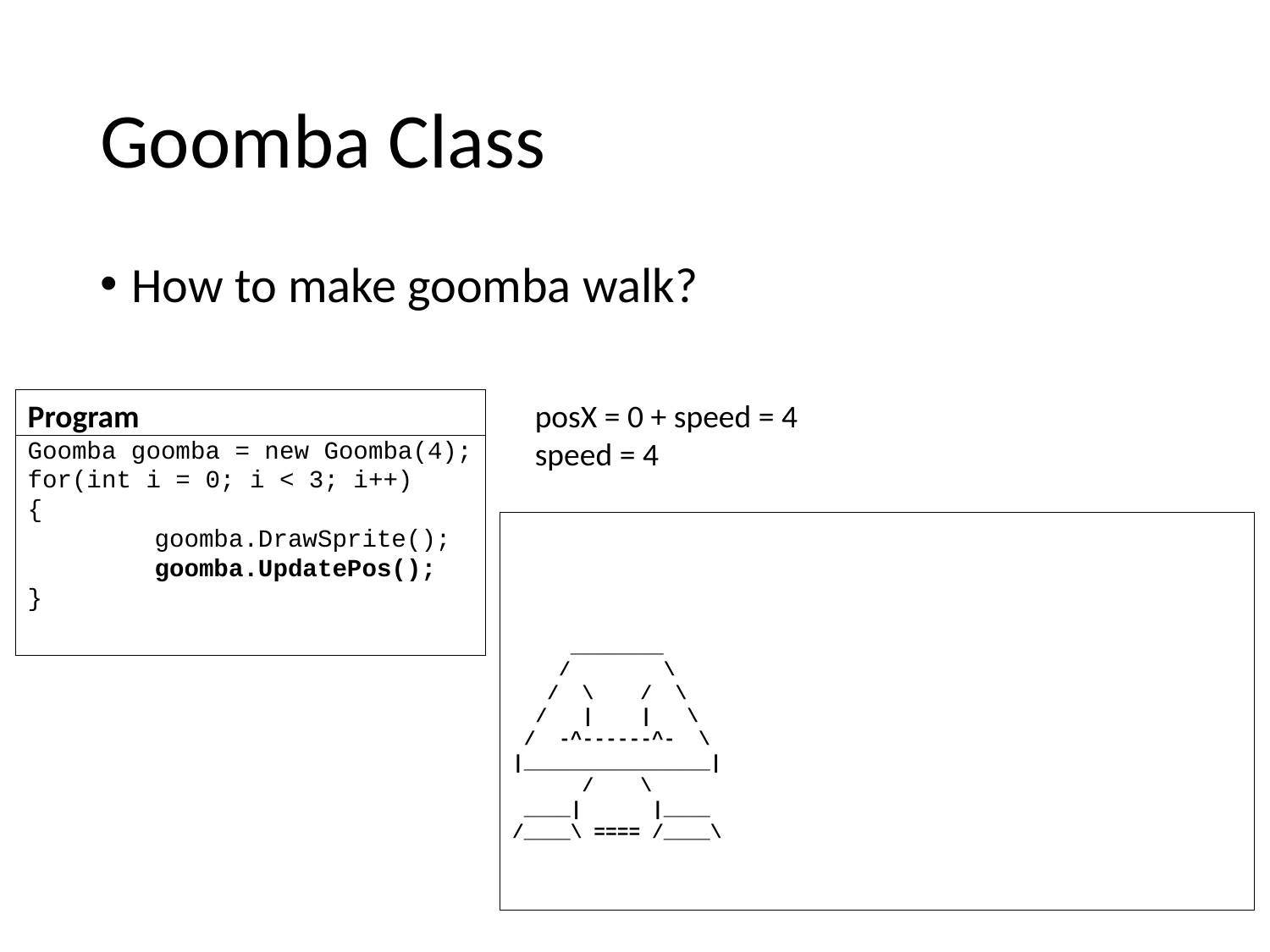

# Goomba Class
How to make goomba walk?

Program
Goomba goomba = new Goomba(4);
for(int i = 0; i < 3; i++)
{
	goomba.DrawSprite();
	goomba.UpdatePos();
}

posX = 0 + speed = 4
speed = 4

     ________
    /        \
   /  \    /  \
  /   |    |   \
 /  -^------^-  \
|________________|
      /    \
 ____|      |____
/____\ ==== /____\